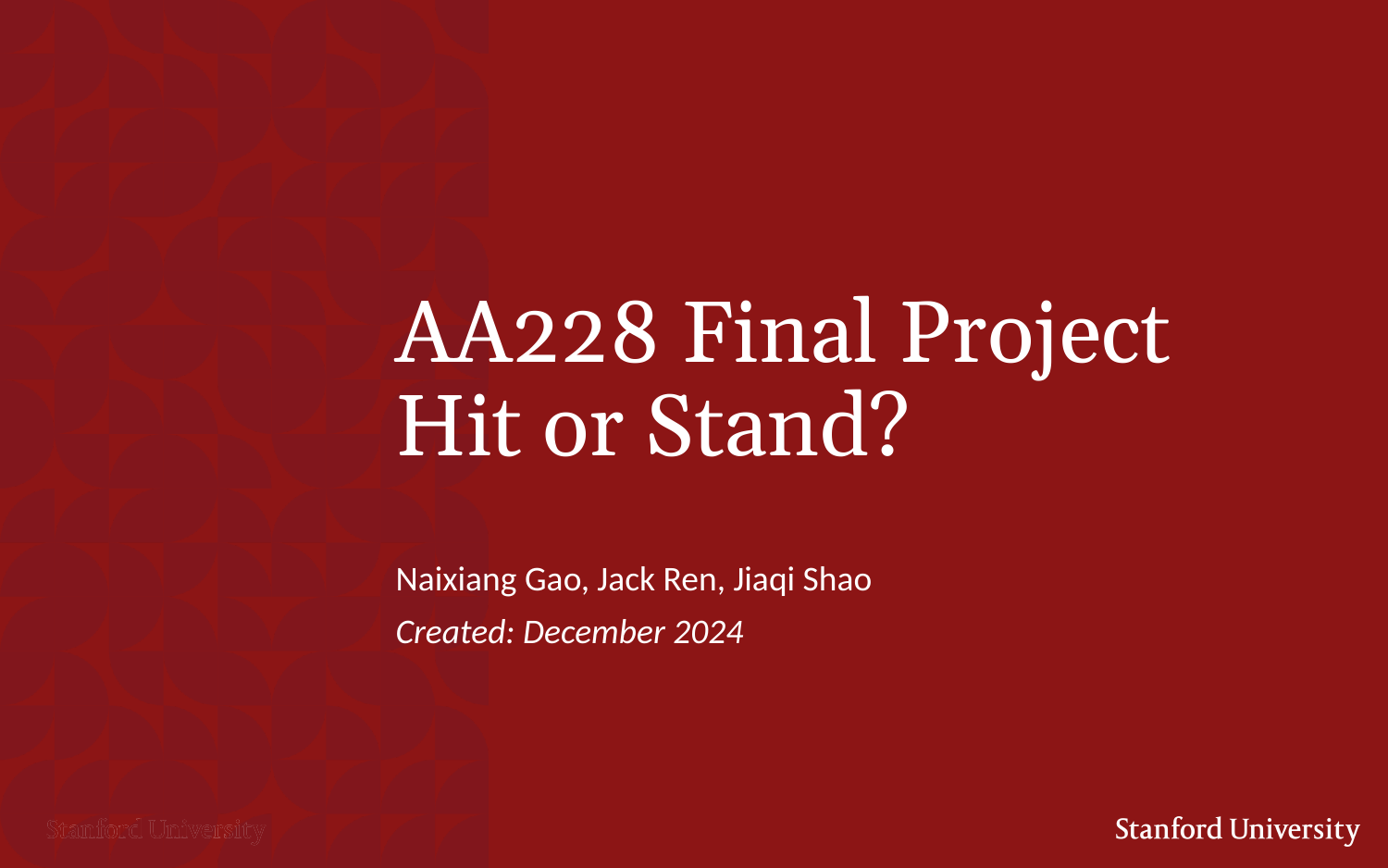

# AA228 Final Project Hit or Stand?
Naixiang Gao, Jack Ren, Jiaqi Shao
Created: December 2024